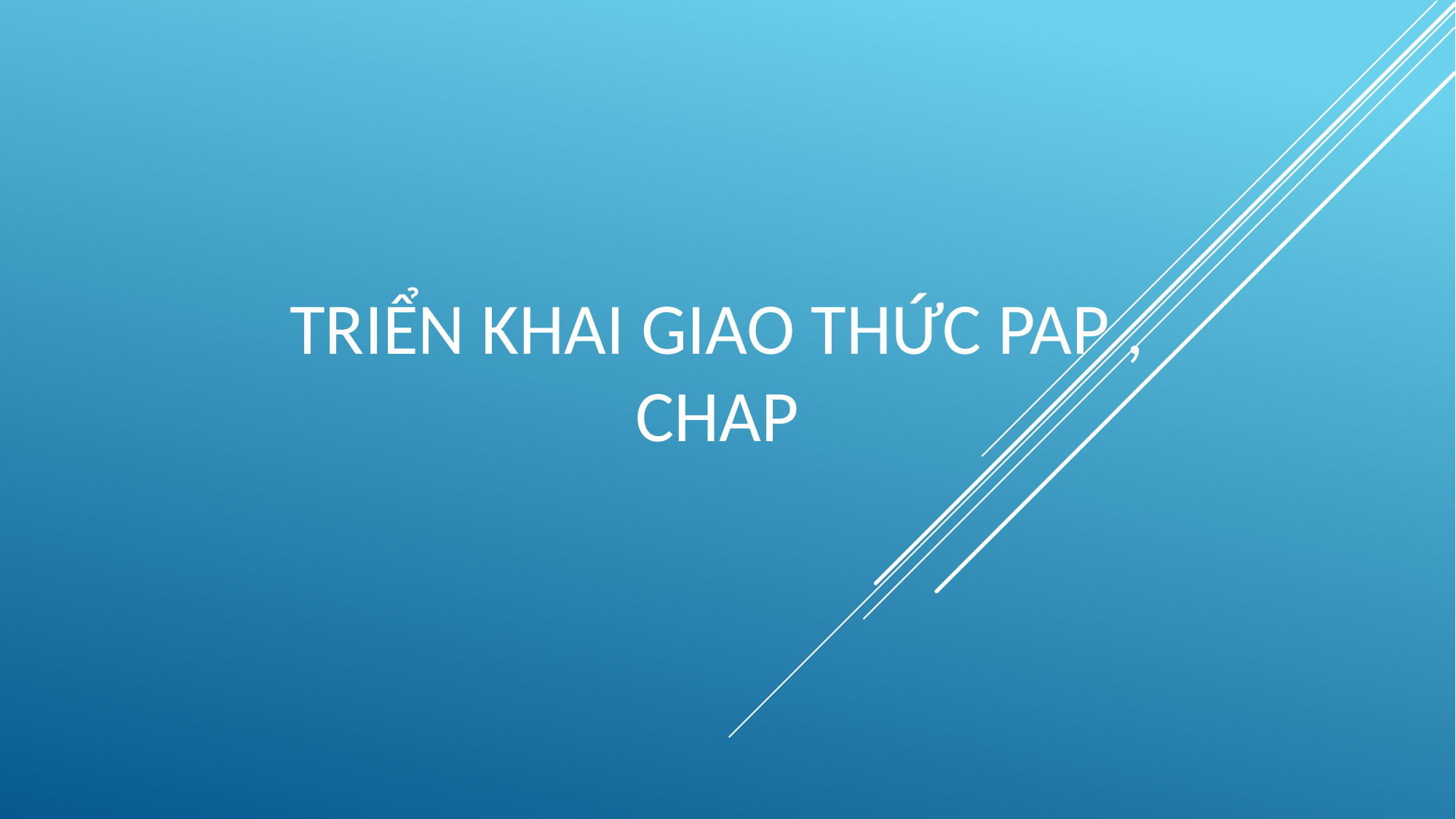

# TRIỂN KHAI GIAO THỨC PAP , CHAP